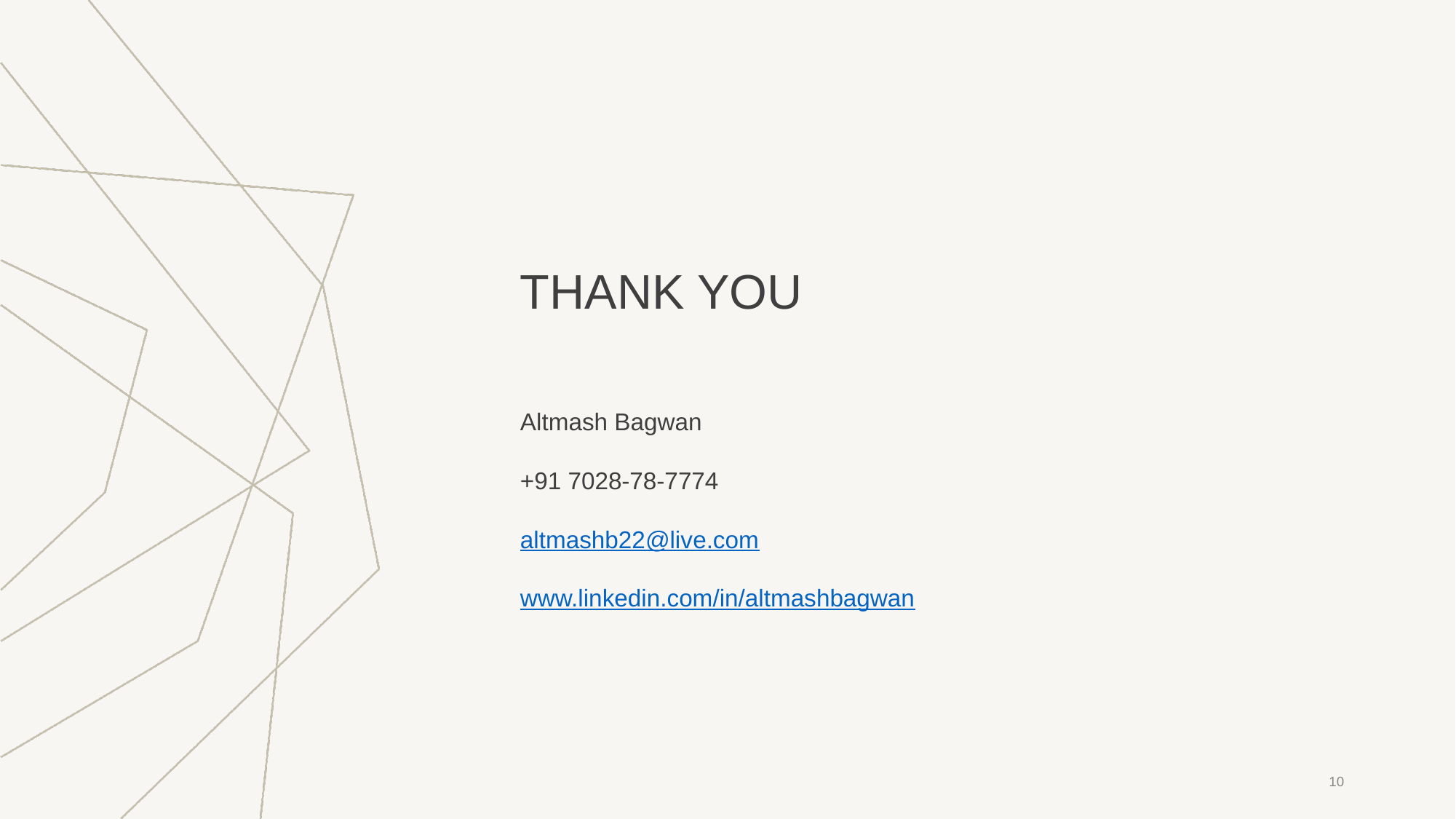

# THANK YOU
Altmash Bagwan
+91 7028-78-7774
altmashb22@live.com
www.linkedin.com/in/altmashbagwan

10